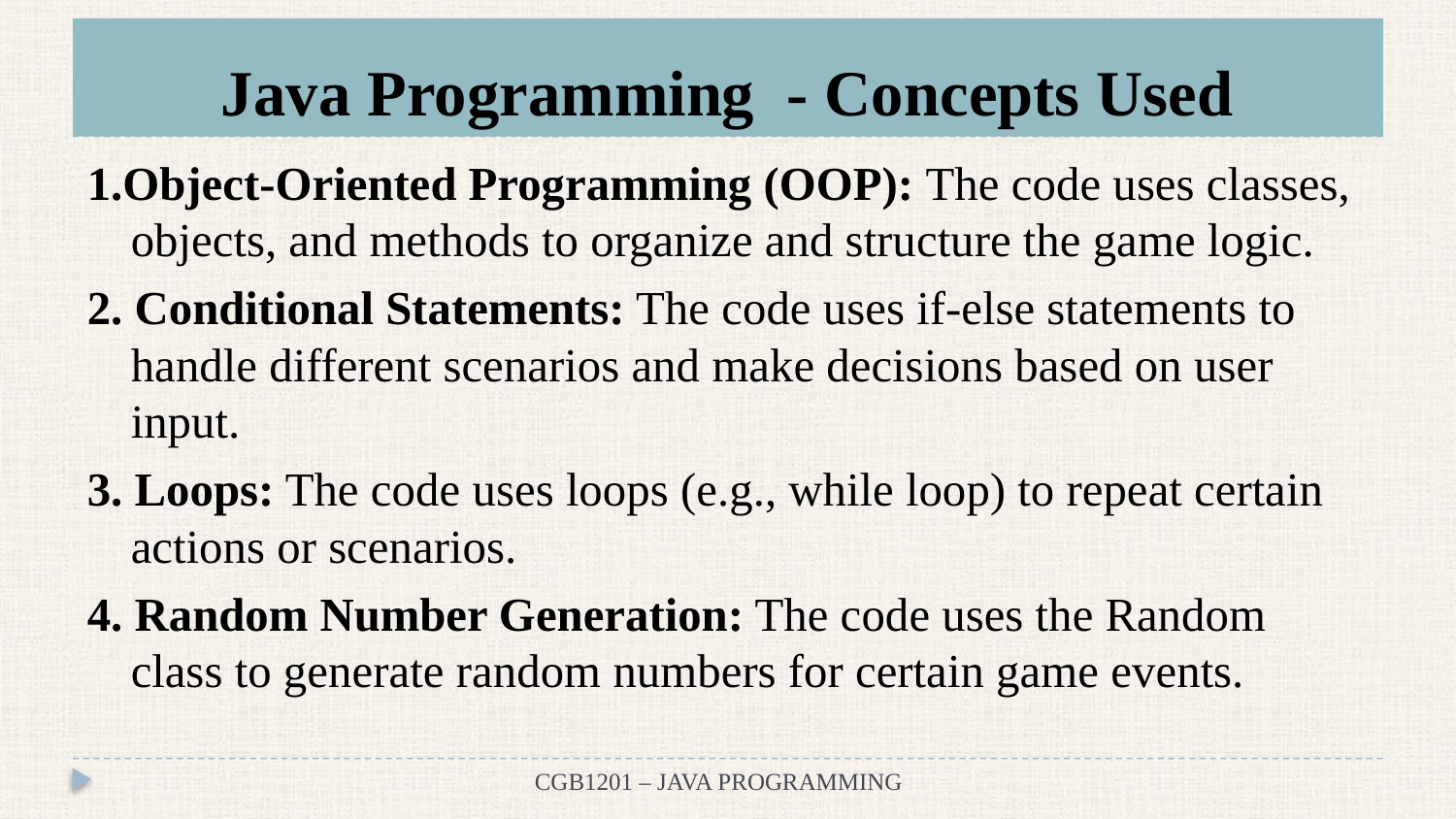

# Java Programming  - Concepts Used
1.Object-Oriented Programming (OOP): The code uses classes, objects, and methods to organize and structure the game logic.
2. Conditional Statements: The code uses if-else statements to handle different scenarios and make decisions based on user input.
3. Loops: The code uses loops (e.g., while loop) to repeat certain actions or scenarios.
4. Random Number Generation: The code uses the Random class to generate random numbers for certain game events.

6
CGB1201 – JAVA PROGRAMMING